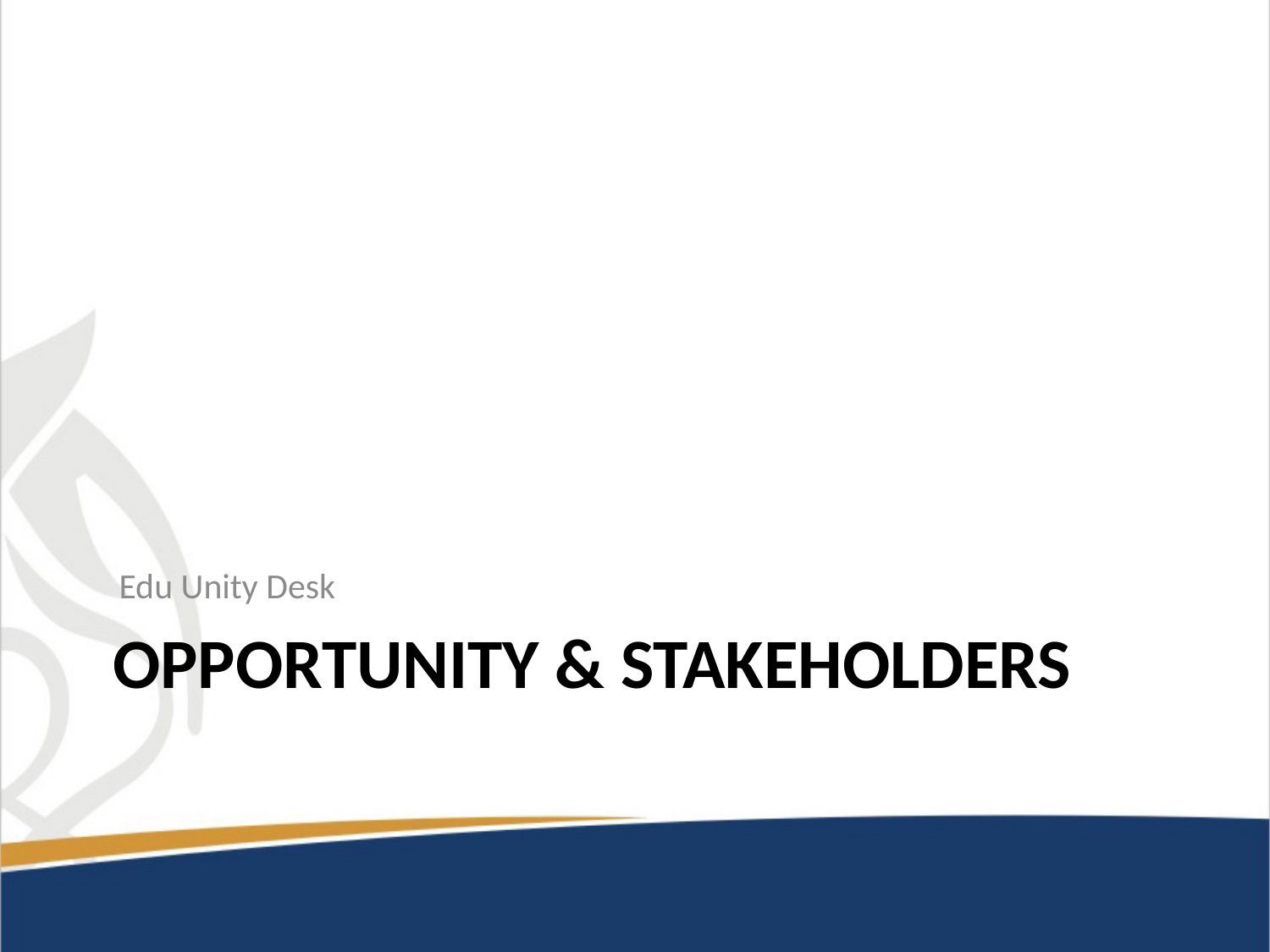

Edu Unity Desk
# Opportunity & Stakeholders